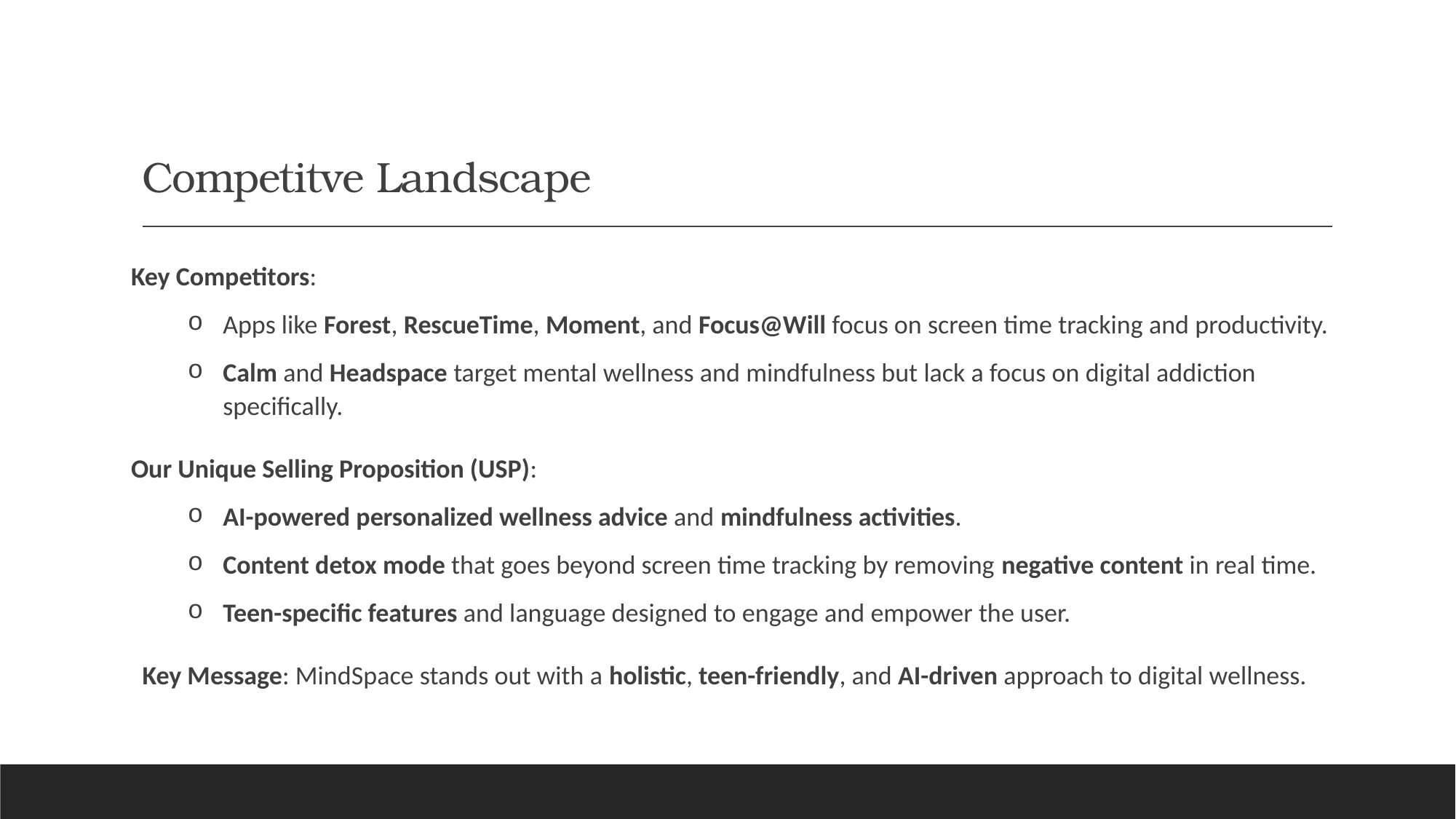

# Competitve Landscape
Key Competitors:
Apps like Forest, RescueTime, Moment, and Focus@Will focus on screen time tracking and productivity.
Calm and Headspace target mental wellness and mindfulness but lack a focus on digital addiction specifically.
Our Unique Selling Proposition (USP):
AI-powered personalized wellness advice and mindfulness activities.
Content detox mode that goes beyond screen time tracking by removing negative content in real time.
Teen-specific features and language designed to engage and empower the user.
Key Message: MindSpace stands out with a holistic, teen-friendly, and AI-driven approach to digital wellness.